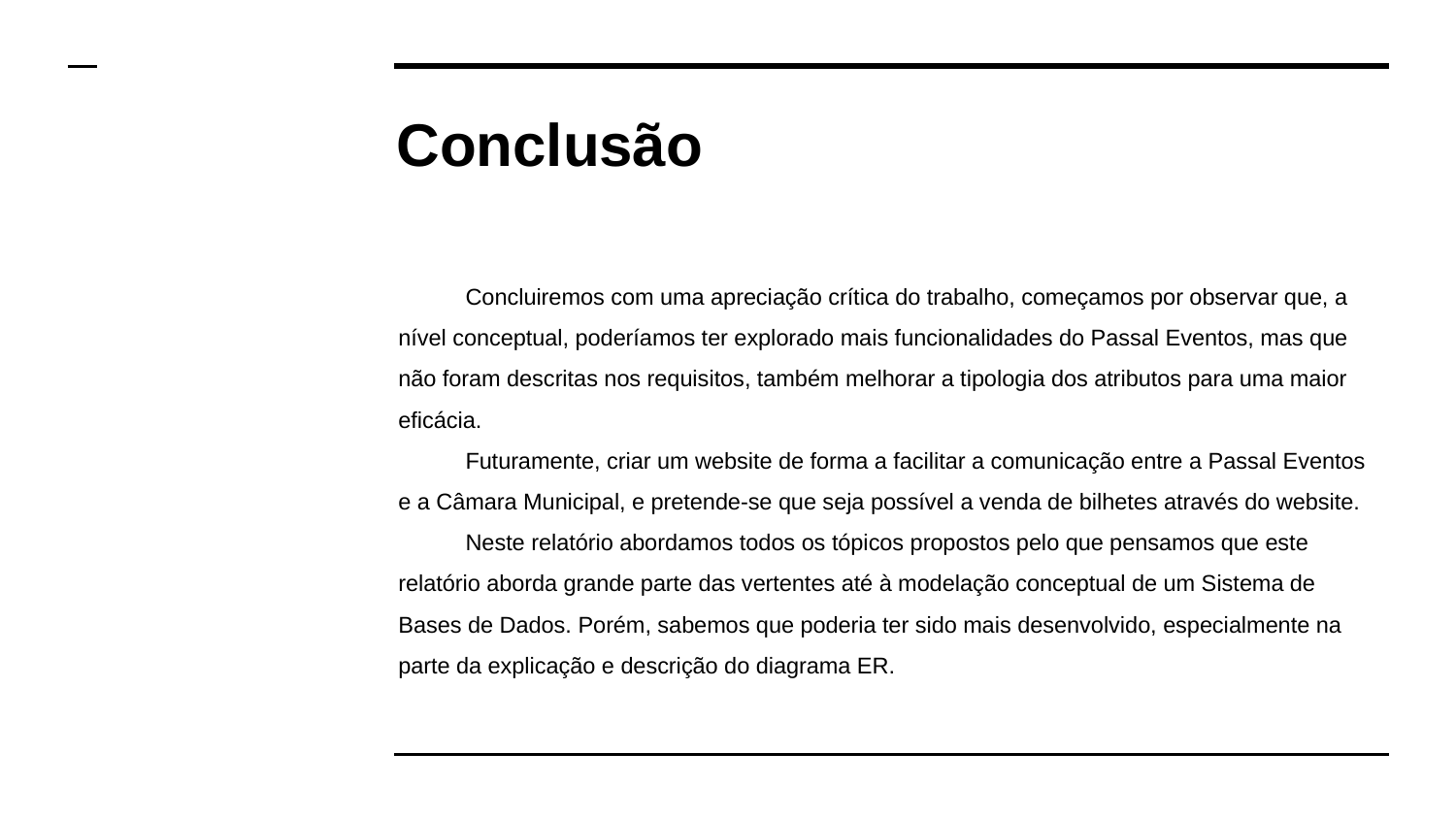

# Conclusão
Concluiremos com uma apreciação crítica do trabalho, começamos por observar que, a nível conceptual, poderíamos ter explorado mais funcionalidades do Passal Eventos, mas que não foram descritas nos requisitos, também melhorar a tipologia dos atributos para uma maior eficácia.
Futuramente, criar um website de forma a facilitar a comunicação entre a Passal Eventos e a Câmara Municipal, e pretende-se que seja possível a venda de bilhetes através do website.
Neste relatório abordamos todos os tópicos propostos pelo que pensamos que este relatório aborda grande parte das vertentes até à modelação conceptual de um Sistema de Bases de Dados. Porém, sabemos que poderia ter sido mais desenvolvido, especialmente na parte da explicação e descrição do diagrama ER.